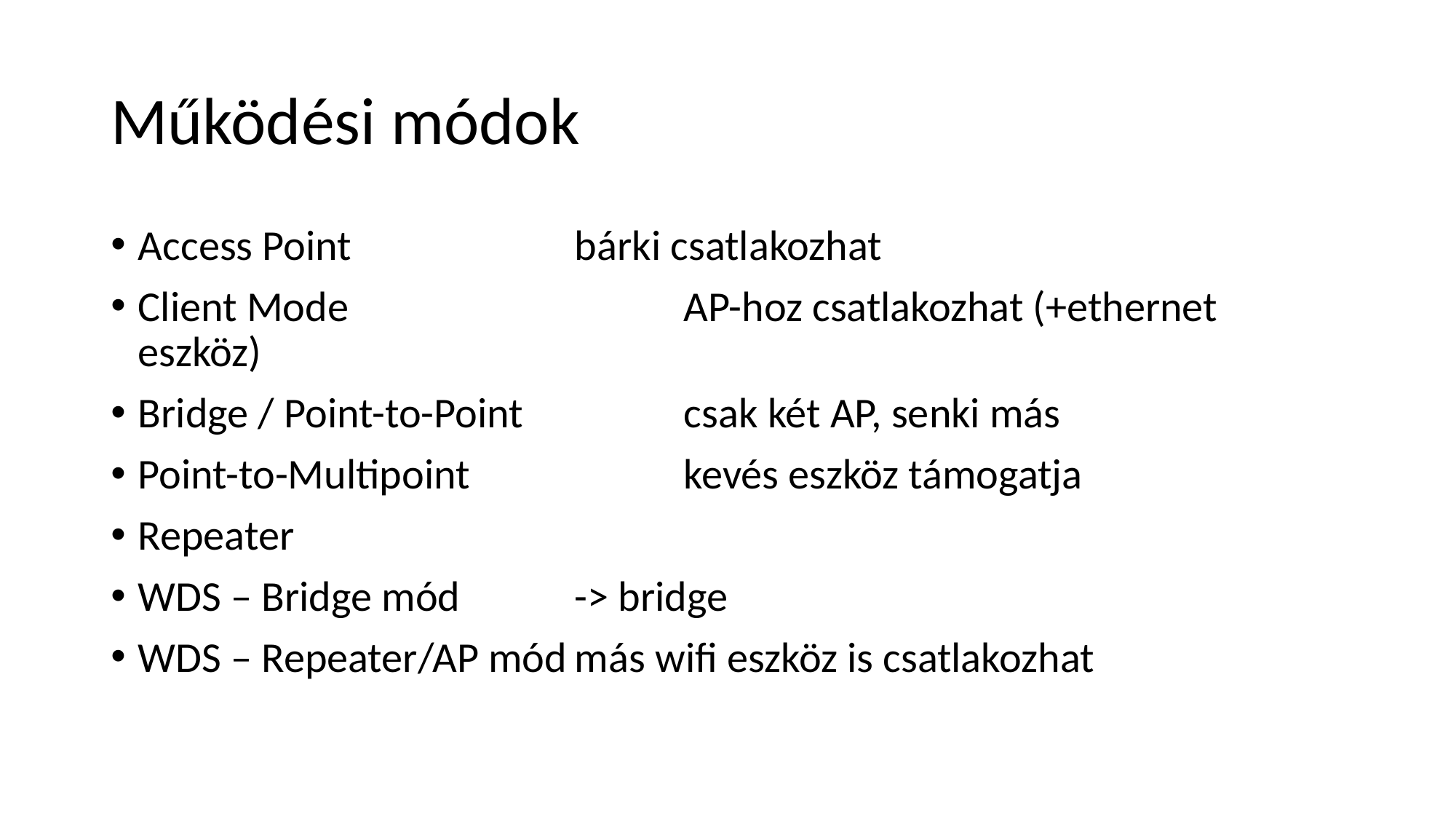

# Működési módok
Access Point			bárki csatlakozhat
Client Mode 			AP-hoz csatlakozhat (+ethernet eszköz)
Bridge / Point-to-Point		csak két AP, senki más
Point-to-Multipoint		kevés eszköz támogatja
Repeater
WDS – Bridge mód		-> bridge
WDS – Repeater/AP mód	más wifi eszköz is csatlakozhat